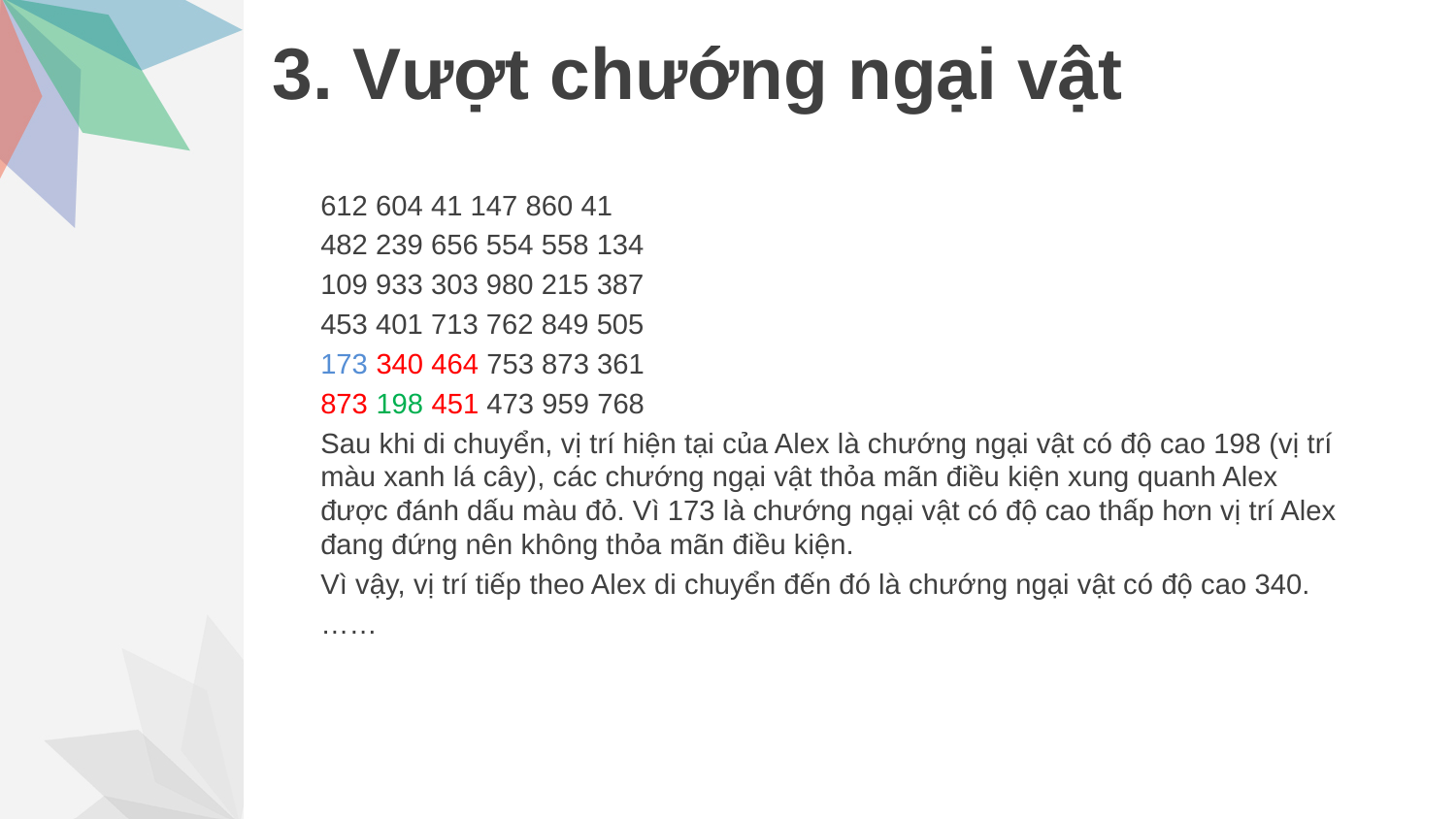

# 3. Vượt chướng ngại vật
612 604 41 147 860 41
482 239 656 554 558 134
109 933 303 980 215 387
453 401 713 762 849 505
173 340 464 753 873 361
873 198 451 473 959 768
Sau khi di chuyển, vị trí hiện tại của Alex là chướng ngại vật có độ cao 198 (vị trí màu xanh lá cây), các chướng ngại vật thỏa mãn điều kiện xung quanh Alex được đánh dấu màu đỏ. Vì 173 là chướng ngại vật có độ cao thấp hơn vị trí Alex đang đứng nên không thỏa mãn điều kiện.
Vì vậy, vị trí tiếp theo Alex di chuyển đến đó là chướng ngại vật có độ cao 340.
……